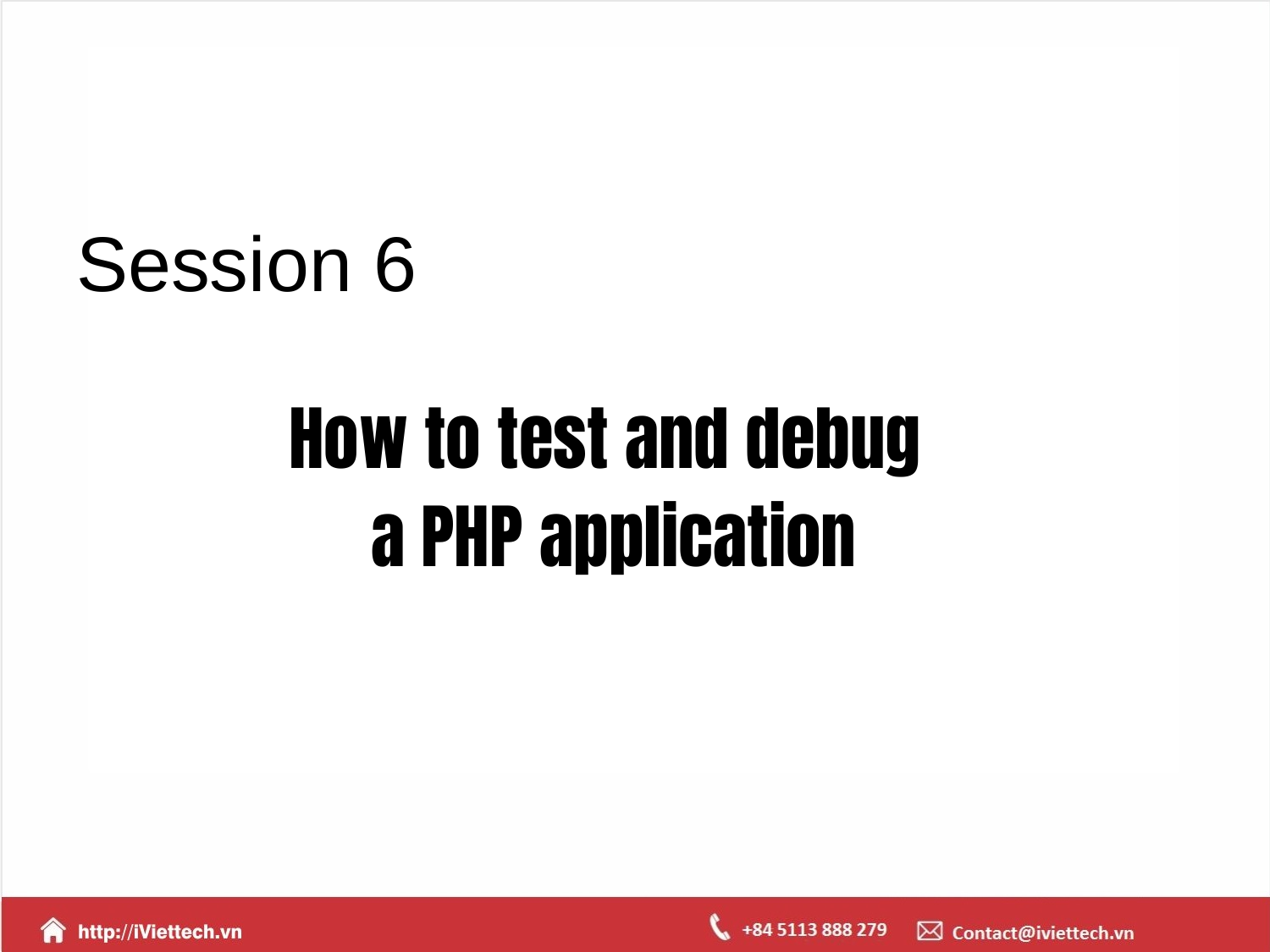

# Session 6
How to test and debug
a PHP application